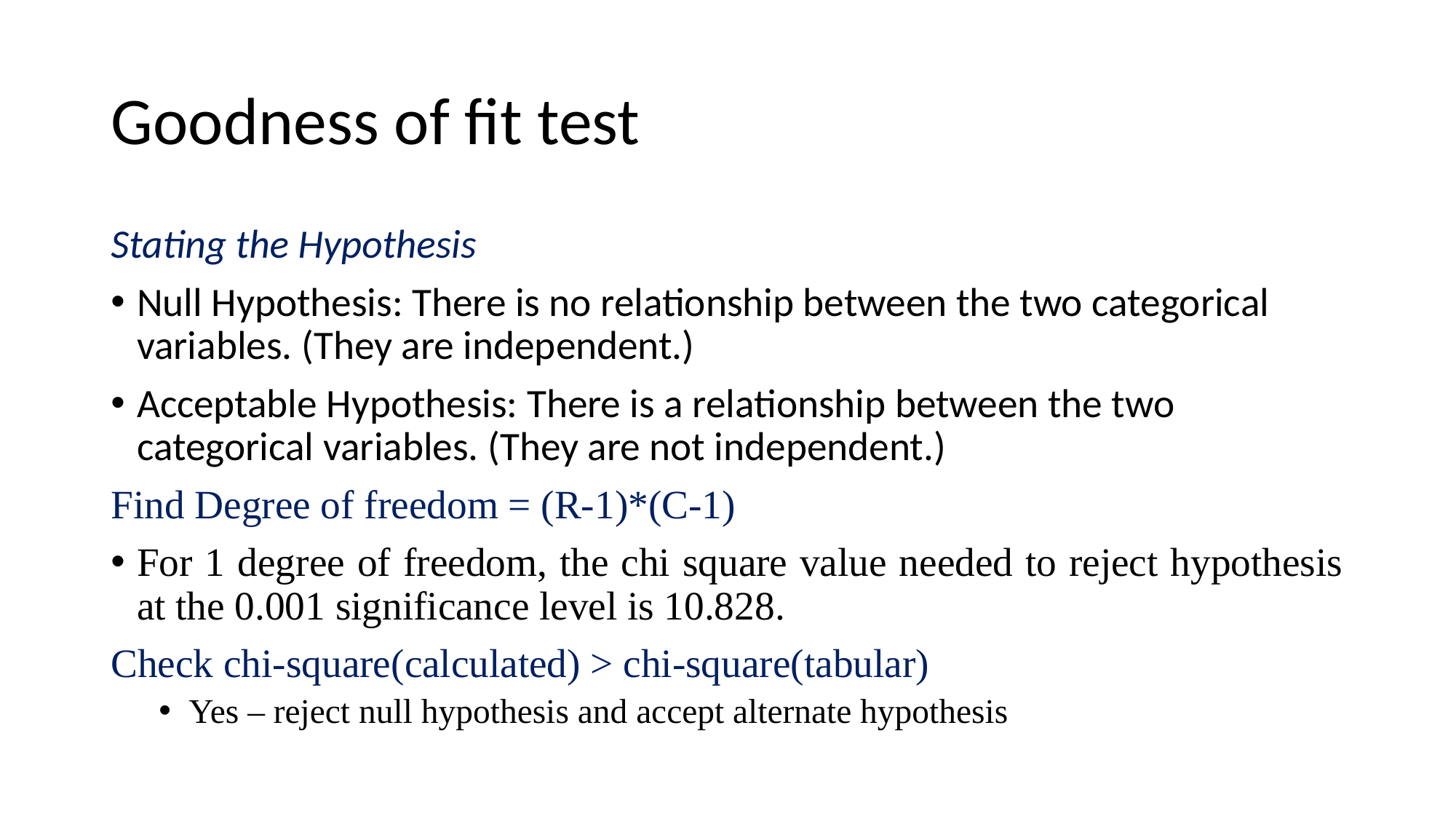

# Goodness of fit test
Stating the Hypothesis
Null Hypothesis: There is no relationship between the two categorical variables. (They are independent.)
Acceptable Hypothesis: There is a relationship between the two categorical variables. (They are not independent.)
Find Degree of freedom = (R-1)*(C-1)
For 1 degree of freedom, the chi square value needed to reject hypothesis at the 0.001 significance level is 10.828.
Check chi-square(calculated) > chi-square(tabular)
Yes – reject null hypothesis and accept alternate hypothesis